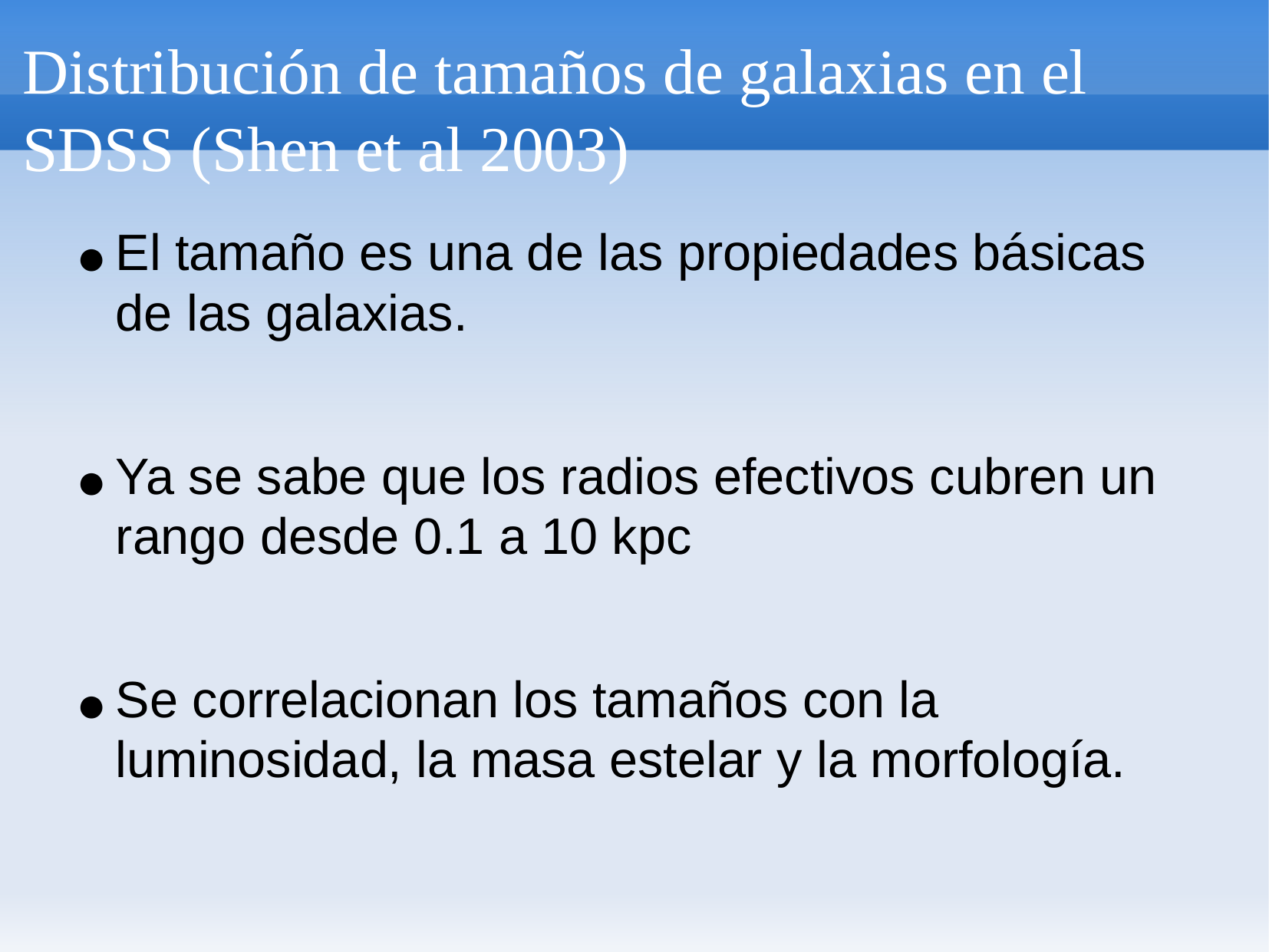

# Distribución de tamaños de galaxias en el SDSS (Shen et al 2003)‏
El tamaño es una de las propiedades básicas de las galaxias.

Ya se sabe que los radios efectivos cubren un rango desde 0.1 a 10 kpc

Se correlacionan los tamaños con la luminosidad, la masa estelar y la morfología.